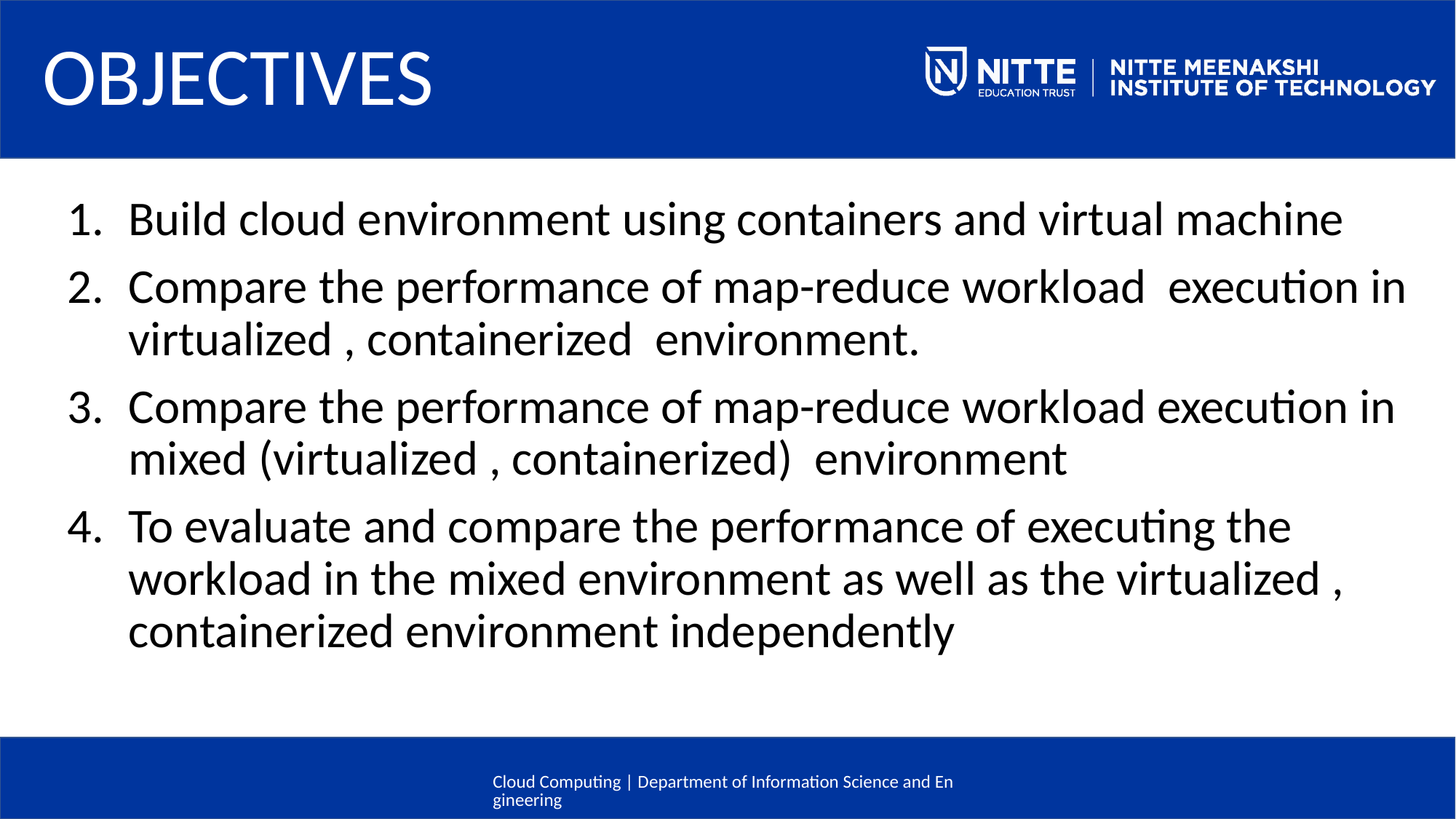

# OBJECTIVES
Build cloud environment using containers and virtual machine
Compare the performance of map-reduce workload  execution in virtualized , containerized  environment.
Compare the performance of map-reduce workload execution in mixed (virtualized , containerized)  environment
To evaluate and compare the performance of executing the workload in the mixed environment as well as the virtualized , containerized environment independently

Cloud Computing | Department of Information Science and Engineering
2